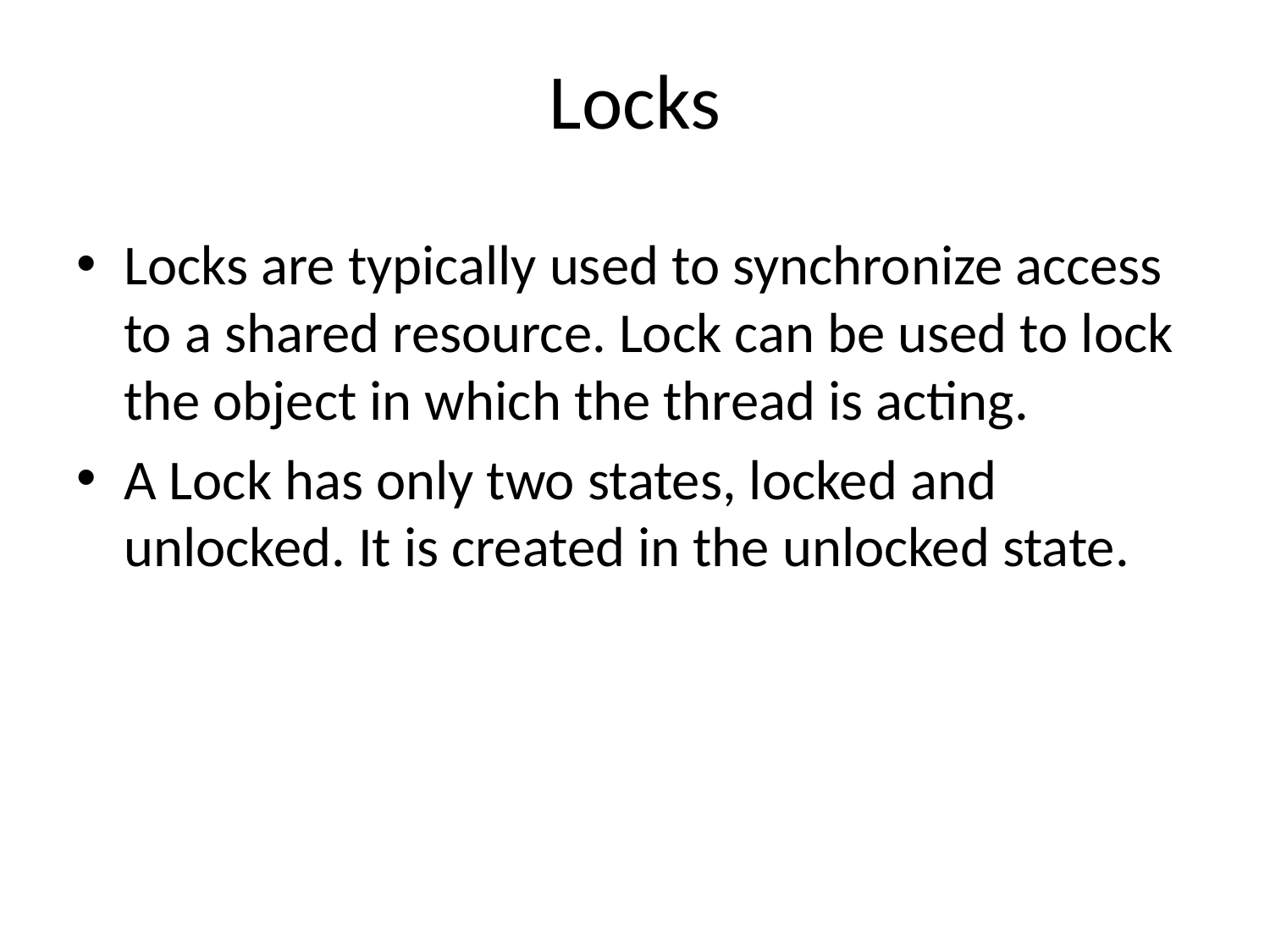

# Locks
Locks are typically used to synchronize access to a shared resource. Lock can be used to lock the object in which the thread is acting.
A Lock has only two states, locked and unlocked. It is created in the unlocked state.